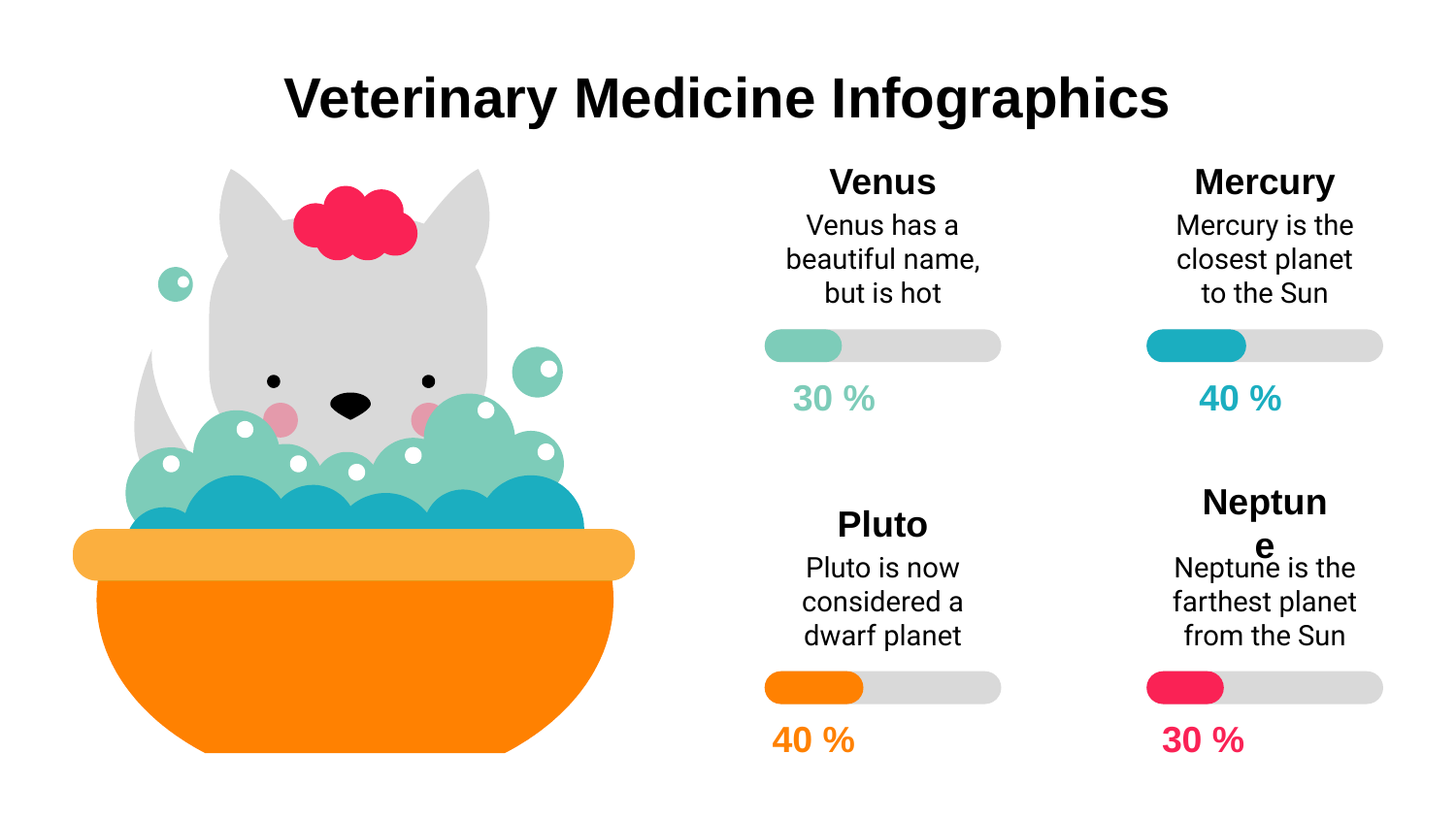

# Veterinary Medicine Infographics
Venus
Venus has a beautiful name, but is hot
30 %
Mercury
Mercury is the closest planet to the Sun
40 %

Pluto
Pluto is now considered a dwarf planet
40 %
Neptune
Neptune is the farthest planet from the Sun
30 %